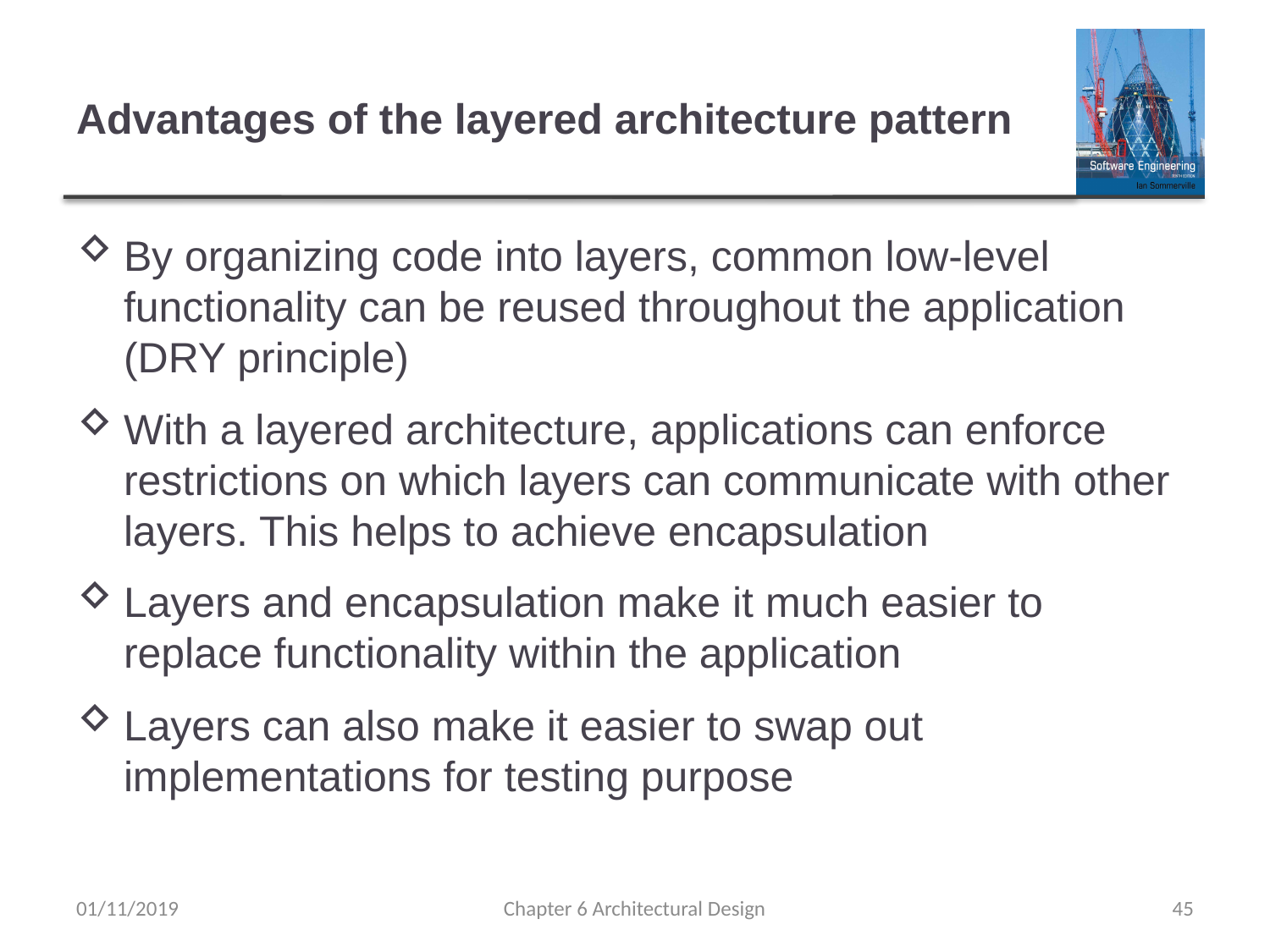

# Advantages of the layered architecture pattern
By organizing code into layers, common low-level functionality can be reused throughout the application (DRY principle)
With a layered architecture, applications can enforce restrictions on which layers can communicate with other layers. This helps to achieve encapsulation
Layers and encapsulation make it much easier to replace functionality within the application
Layers can also make it easier to swap out implementations for testing purpose
01/11/2019
Chapter 6 Architectural Design
45